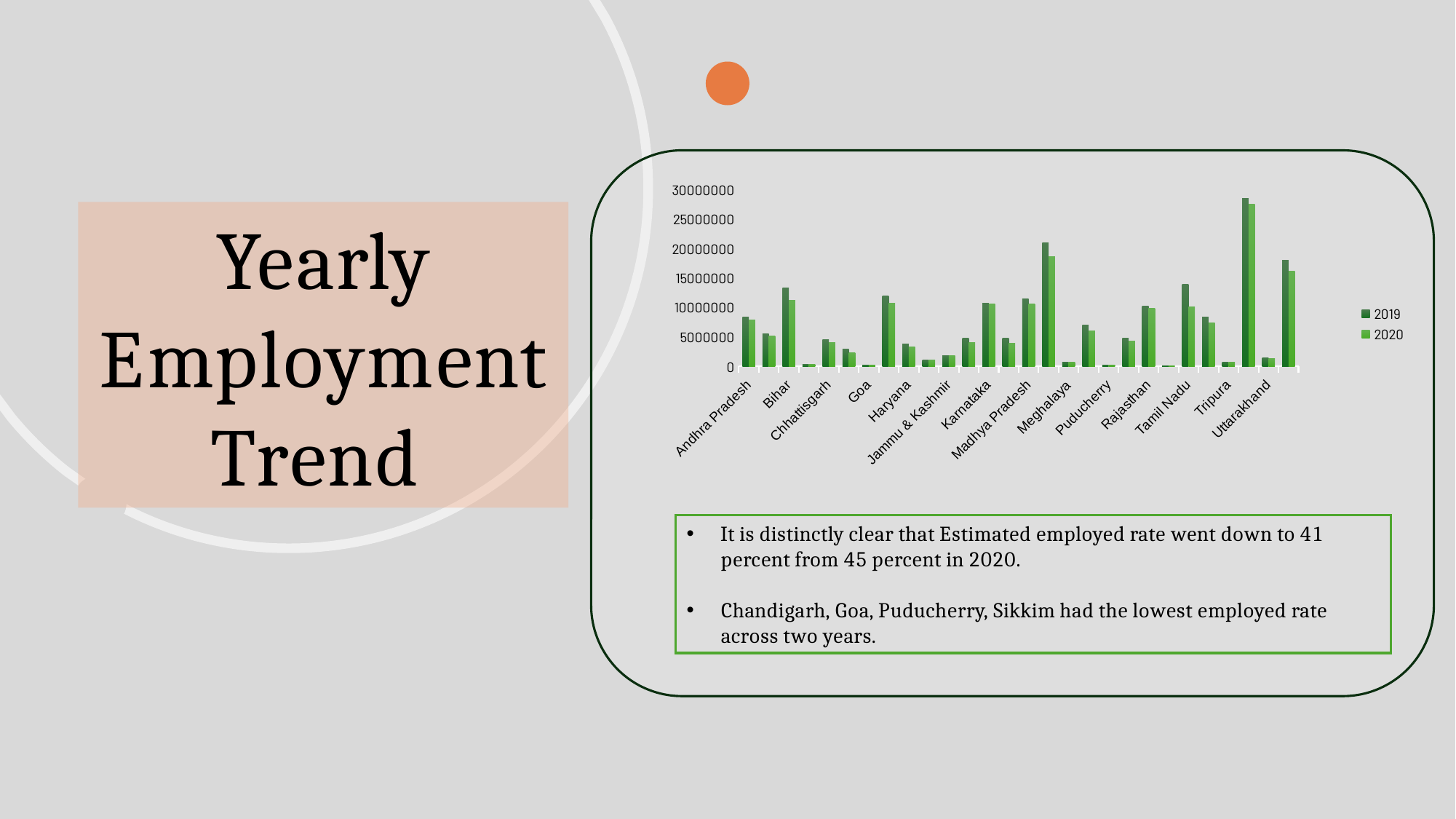

### Chart

| Category | 2019 | 2020 |
|---|---|---|
| Andhra Pradesh | 8402043.1875 | 7823493.166666667 |
| Assam | 5508147.933333334 | 5145623.363636363 |
| Bihar | 13237852.4375 | 11203971.416666666 |
| Chandigarh | 320835.25 | 308823.25 |
| Chhattisgarh | 4483387.5625 | 4063646.5833333335 |
| Delhi | 2896461.375 | 2268914.8333333335 |
| Goa | 226896.0625 | 225132.875 |
| Gujarat | 11906510.375 | 10729349.333333334 |
| Haryana | 3731463.875 | 3324550.5833333335 |
| Himachal Pradesh | 1108267.75 | 995231.6666666666 |
| Jammu & Kashmir | 1838241.8333333333 | 1748851.4444444445 |
| Jharkhand | 4798558.8125 | 4030149.25 |
| Karnataka | 10750083.5 | 10556500.333333334 |
| Kerala | 4803638.0 | 3922248.1666666665 |
| Madhya Pradesh | 11477774.125 | 10632431.25 |
| Maharashtra | 21016458.3125 | 18621845.916666668 |
| Meghalaya | 685768.75 | 695508.5454545454 |
| Odisha | 7003219.8125 | 5935783.166666667 |
| Puducherry | 233080.375 | 178994.4 |
| Punjab | 4788320.3125 | 4207417.583333333 |
| Rajasthan | 10187829.9375 | 9845377.833333334 |
| Sikkim | 111131.27272727272 | 99088.0 |
| Tamil Nadu | 13945797.5625 | 10034545.666666666 |
| Telangana | 8392168.5 | 7336321.75 |
| Tripura | 731609.125 | 697527.3333333334 |
| Uttar Pradesh | 28524968.6875 | 27521316.833333332 |
| Uttarakhand | 1427202.875 | 1336446.6363636365 |
| West Bengal | 17953740.8125 | 16191600.916666666 |
Yearly Employment Trend
It is distinctly clear that Estimated employed rate went down to 41 percent from 45 percent in 2020.

Chandigarh, Goa, Puducherry, Sikkim had the lowest employed rate across two years.